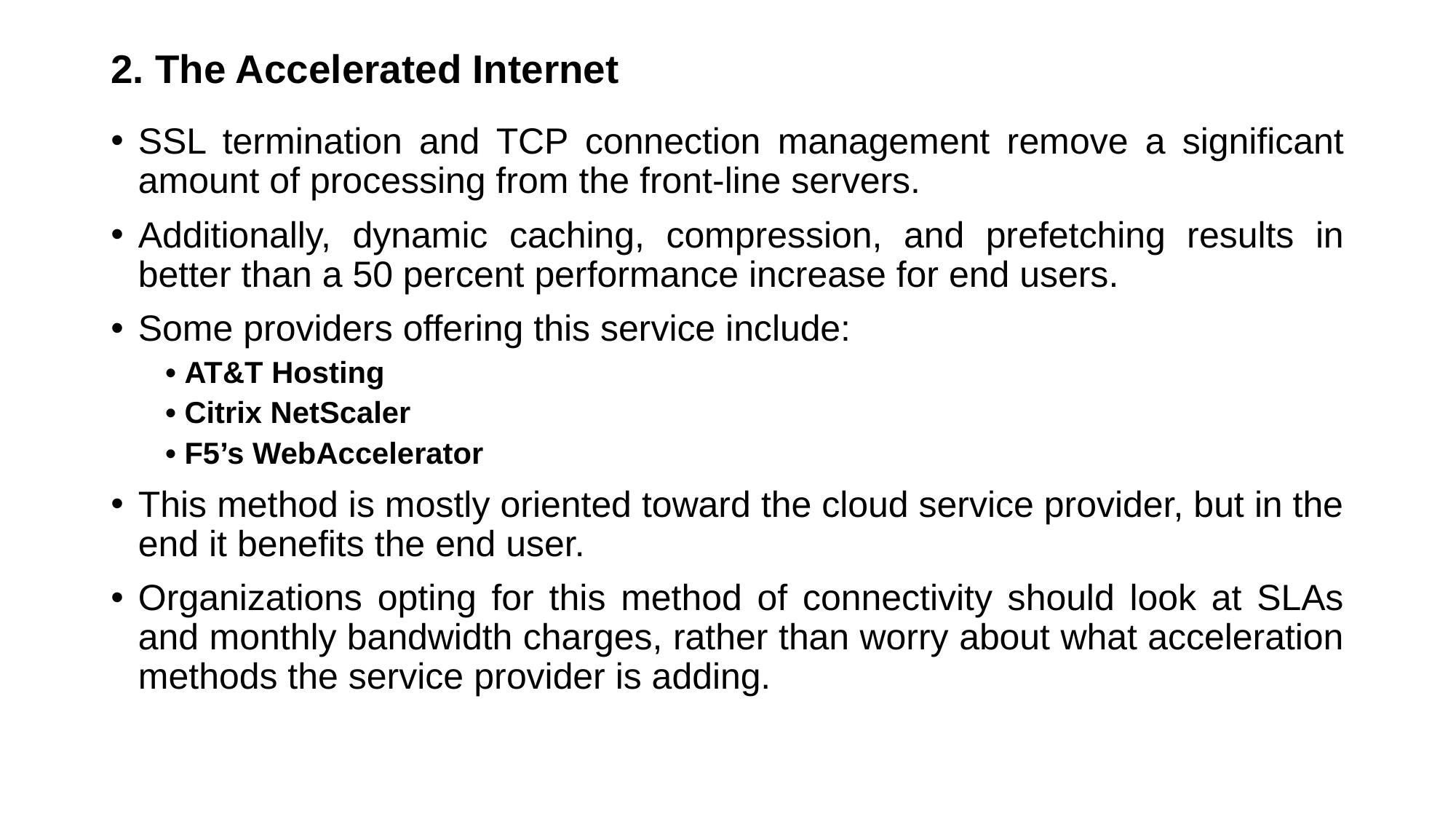

# 2. The Accelerated Internet
SSL termination and TCP connection management remove a significant amount of processing from the front-line servers.
Additionally, dynamic caching, compression, and prefetching results in better than a 50 percent performance increase for end users.
Some providers offering this service include:
• AT&T Hosting
• Citrix NetScaler
• F5’s WebAccelerator
This method is mostly oriented toward the cloud service provider, but in the end it benefits the end user.
Organizations opting for this method of connectivity should look at SLAs and monthly bandwidth charges, rather than worry about what acceleration methods the service provider is adding.